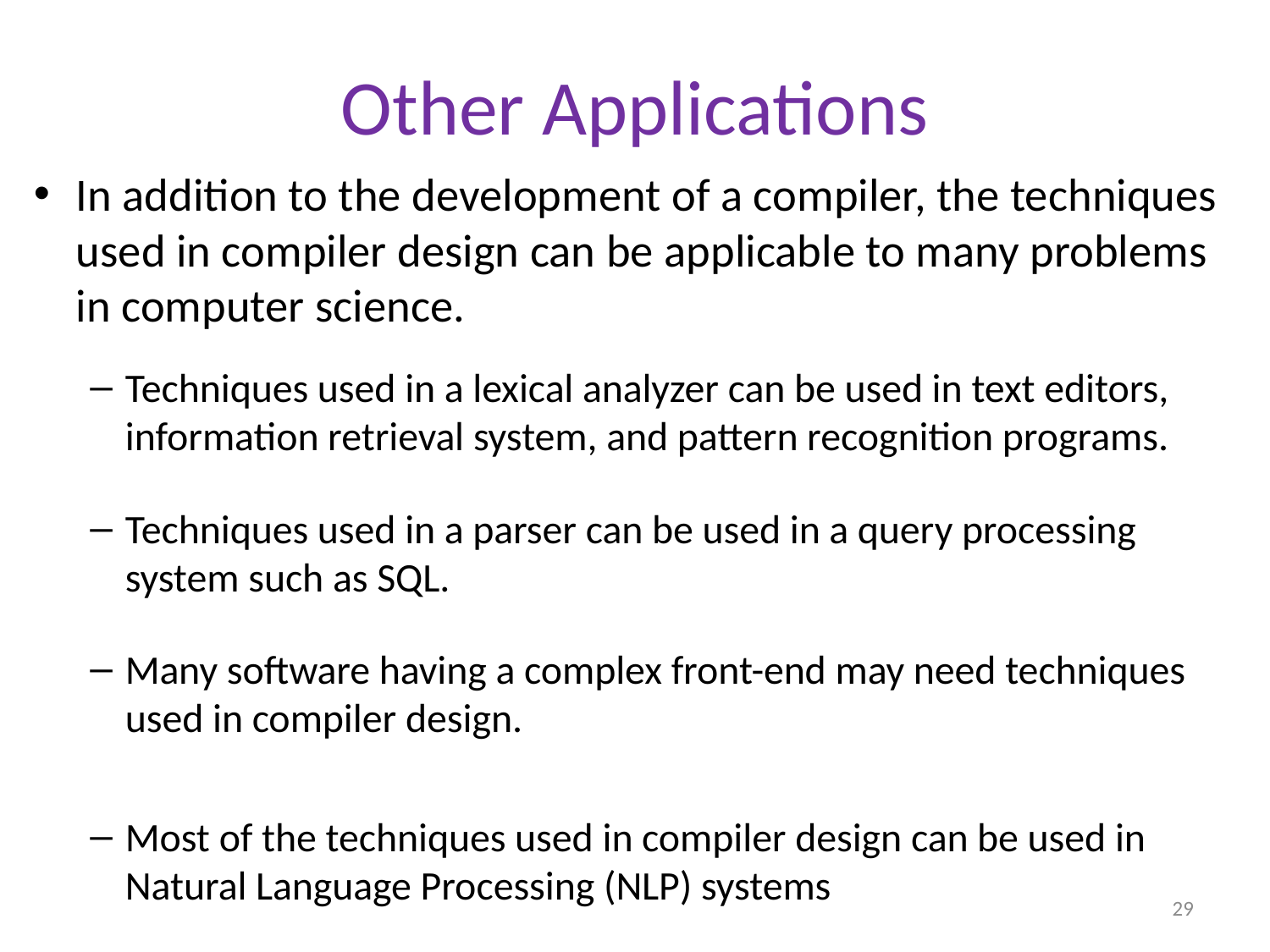

# Other Applications
In addition to the development of a compiler, the techniques used in compiler design can be applicable to many problems in computer science.

Techniques used in a lexical analyzer can be used in text editors, information retrieval system, and pattern recognition programs.

Techniques used in a parser can be used in a query processing system such as SQL.

Many software having a complex front-end may need techniques used in compiler design.

Most of the techniques used in compiler design can be used in Natural Language Processing (NLP) systems
29